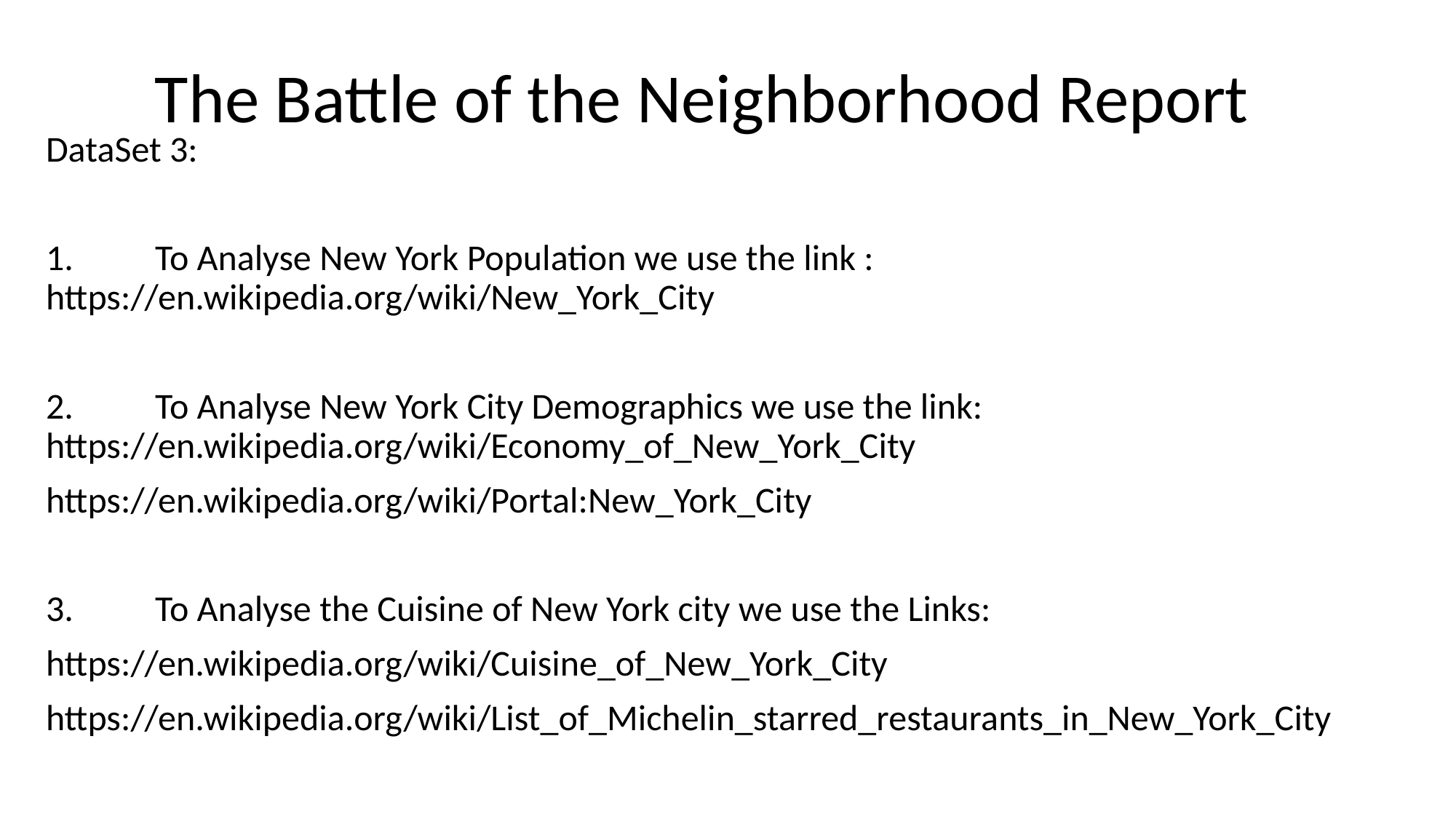

# The Battle of the Neighborhood Report
DataSet 3:

1.	To Analyse New York Population we use the link : https://en.wikipedia.org/wiki/New_York_City

2.	To Analyse New York City Demographics we use the link: https://en.wikipedia.org/wiki/Economy_of_New_York_City
https://en.wikipedia.org/wiki/Portal:New_York_City

3.	To Analyse the Cuisine of New York city we use the Links:
https://en.wikipedia.org/wiki/Cuisine_of_New_York_City
https://en.wikipedia.org/wiki/List_of_Michelin_starred_restaurants_in_New_York_City